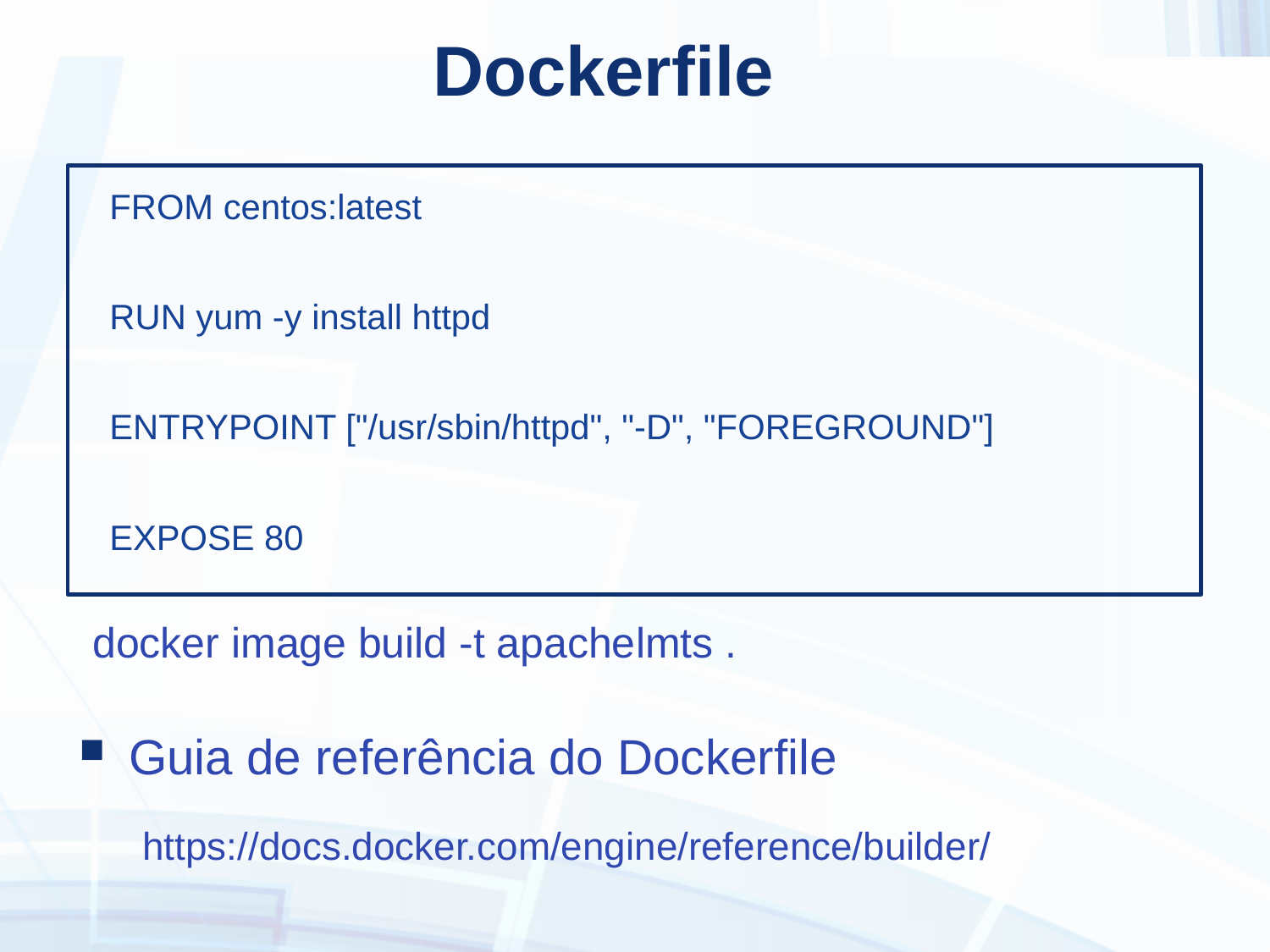

# Dockerfile

FROM centos:latest

RUN yum -y install httpd

ENTRYPOINT ["/usr/sbin/httpd", "-D", "FOREGROUND"]

EXPOSE 80
 docker image build -t apachelmts .
Guia de referência do Dockerfile
https://docs.docker.com/engine/reference/builder/